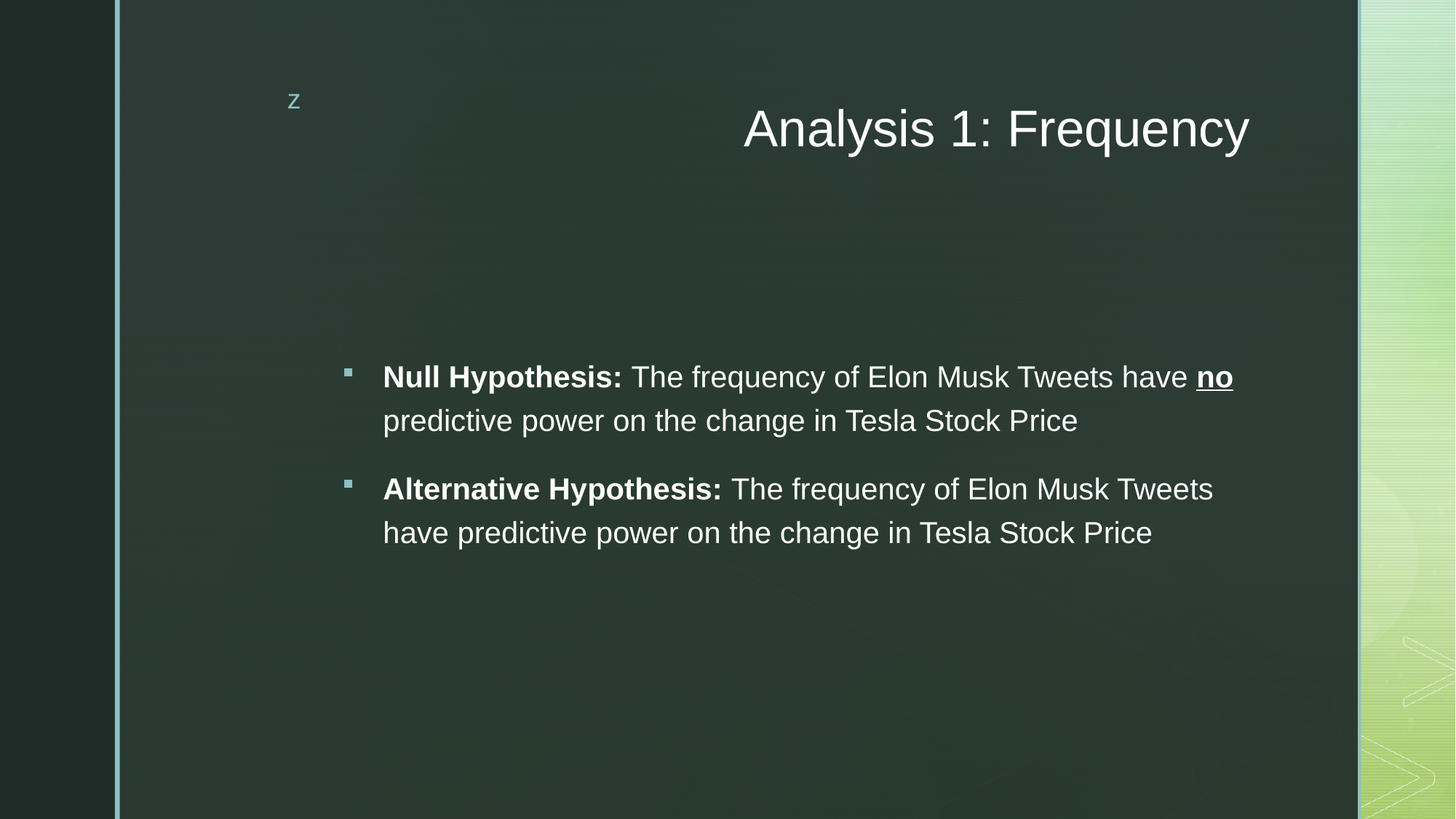

# Analysis 1: Frequency
Null Hypothesis: The frequency of Elon Musk Tweets have no predictive power on the change in Tesla Stock Price
Alternative Hypothesis: The frequency of Elon Musk Tweets have predictive power on the change in Tesla Stock Price